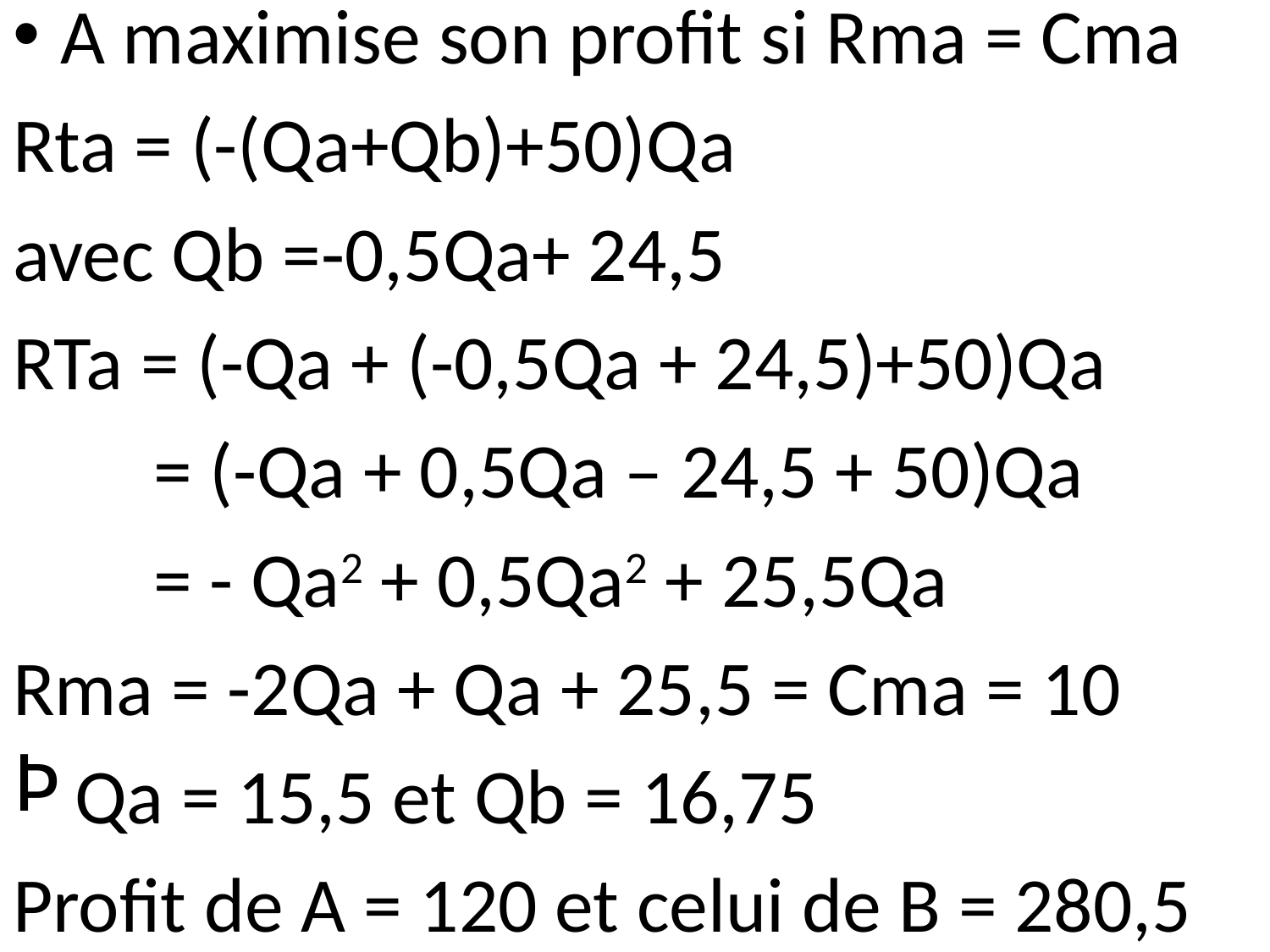

A maximise son profit si Rma = Cma
Rta = (-(Qa+Qb)+50)Qa
avec Qb =-0,5Qa+ 24,5
RTa = (-Qa + (-0,5Qa + 24,5)+50)Qa
        = (-Qa + 0,5Qa – 24,5 + 50)Qa
        = - Qa2 + 0,5Qa2 + 25,5Qa
Rma = -2Qa + Qa + 25,5 = Cma = 10
Qa = 15,5 et Qb = 16,75
Profit de A = 120 et celui de B = 280,5